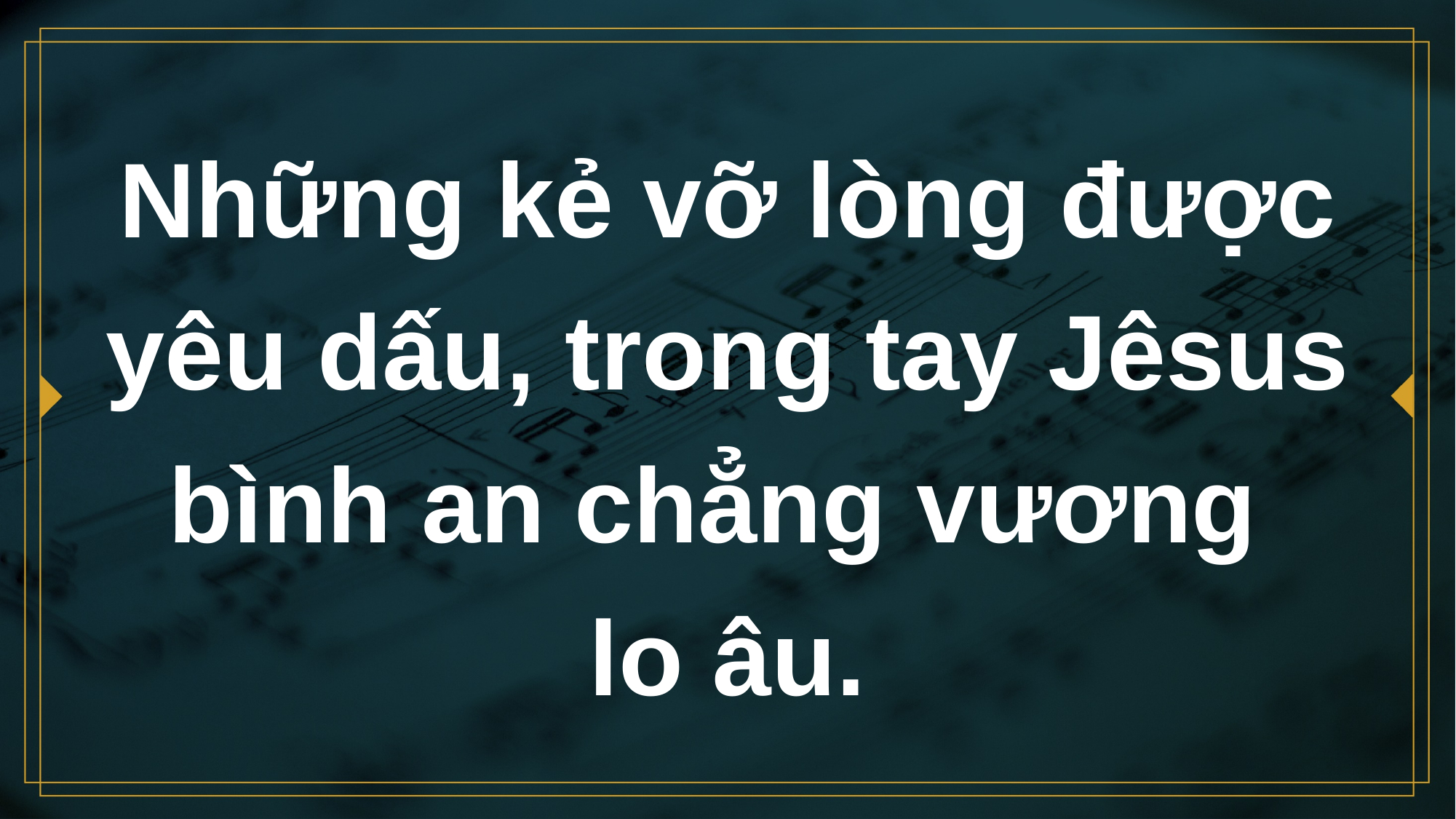

# Những kẻ vỡ lòng được yêu dấu, trong tay Jêsus bình an chẳng vương lo âu.